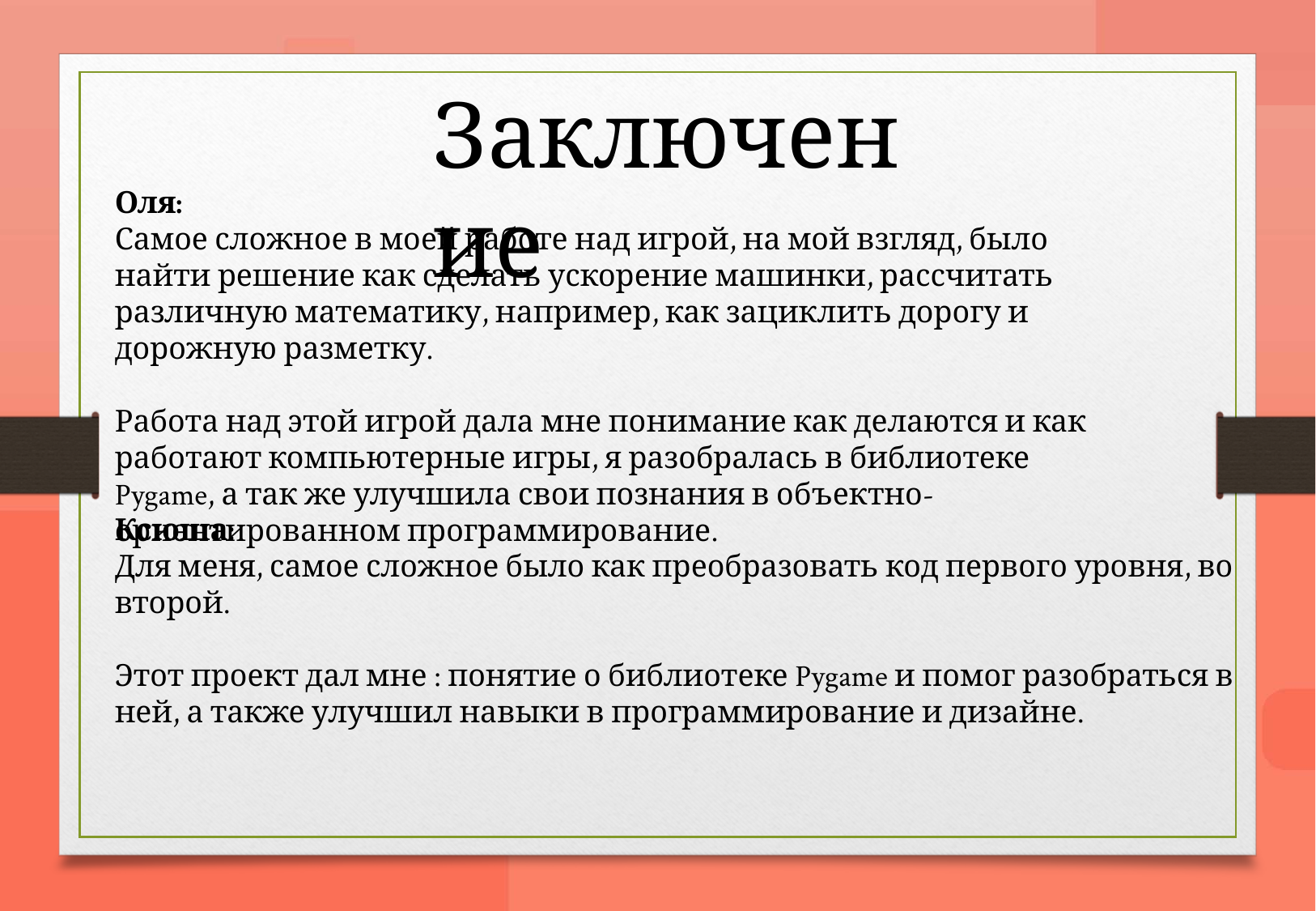

Заключение
Оля:
Самое сложное в моей работе над игрой, на мой взгляд, было найти решение как сделать ускорение машинки, рассчитать различную математику, например, как зациклить дорогу и дорожную разметку.

Работа над этой игрой дала мне понимание как делаются и как работают компьютерные игры, я разобралась в библиотеке Pygame, а так же улучшила свои познания в объектно-ориентированном программирование.
Ксюша:
Для меня, самое сложное было как преобразовать код первого уровня, во второй.

Этот проект дал мне : понятие о библиотеке Pygame и помог разобраться в ней, а также улучшил навыки в программирование и дизайне.